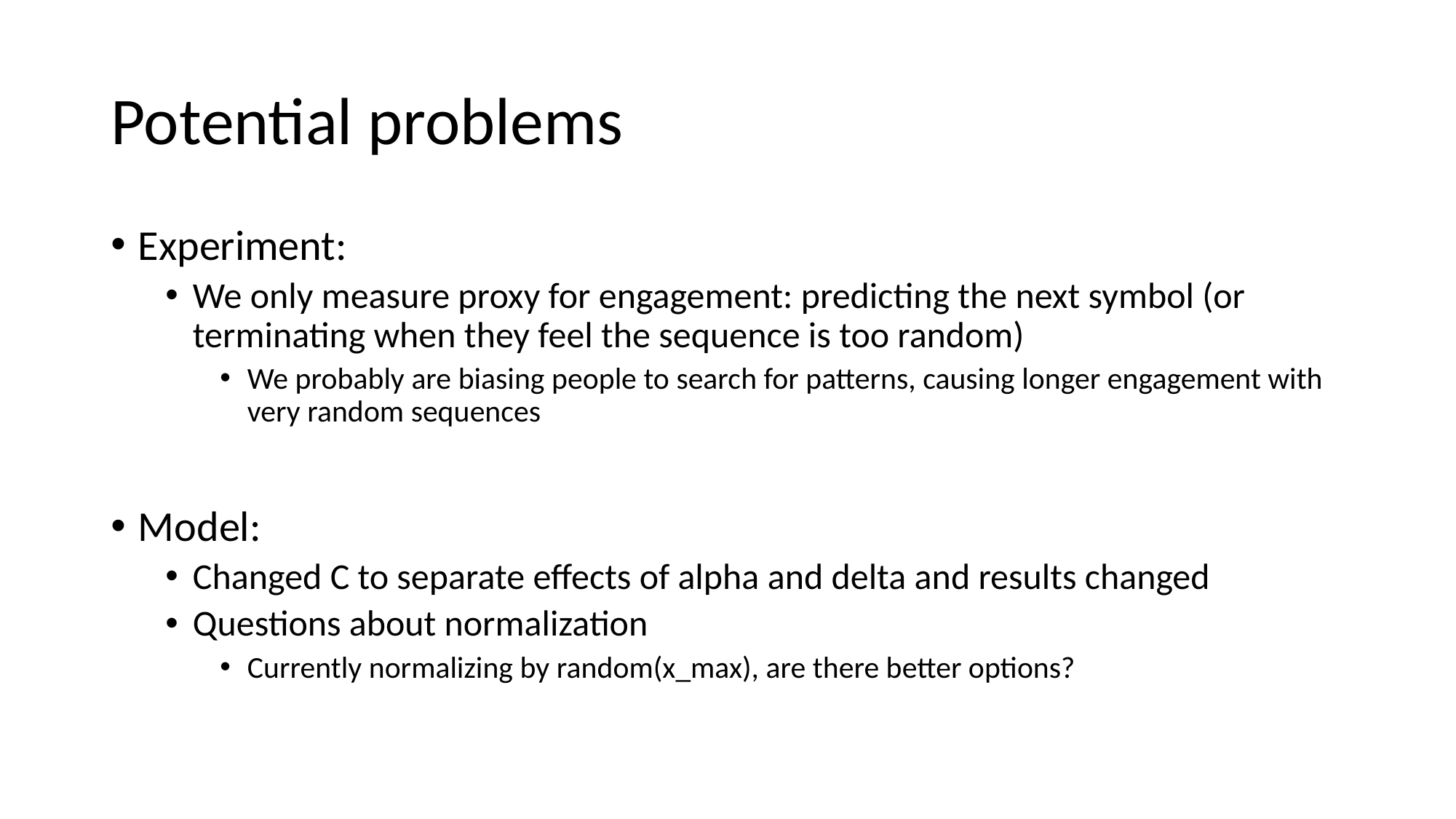

# Potential problems
Experiment:
We only measure proxy for engagement: predicting the next symbol (or terminating when they feel the sequence is too random)
We probably are biasing people to search for patterns, causing longer engagement with very random sequences

Model:
Changed C to separate effects of alpha and delta and results changed
Questions about normalization
Currently normalizing by random(x_max), are there better options?